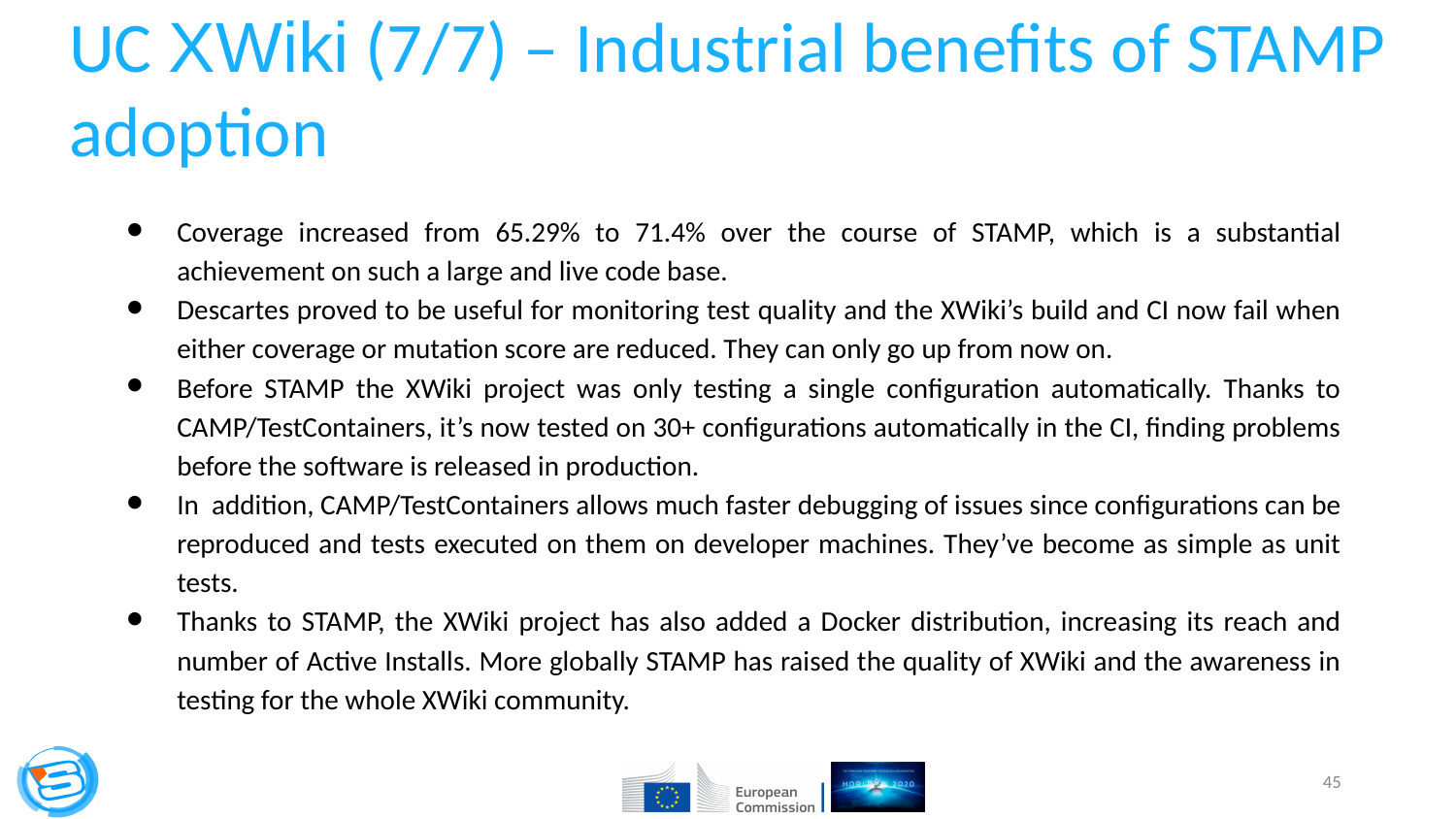

UC XWiki (7/7) – Industrial benefits of STAMP adoption
Coverage increased from 65.29% to 71.4% over the course of STAMP, which is a substantial achievement on such a large and live code base.
Descartes proved to be useful for monitoring test quality and the XWiki’s build and CI now fail when either coverage or mutation score are reduced. They can only go up from now on.
Before STAMP the XWiki project was only testing a single configuration automatically. Thanks to CAMP/TestContainers, it’s now tested on 30+ configurations automatically in the CI, finding problems before the software is released in production.
In  addition, CAMP/TestContainers allows much faster debugging of issues since configurations can be reproduced and tests executed on them on developer machines. They’ve become as simple as unit tests.
Thanks to STAMP, the XWiki project has also added a Docker distribution, increasing its reach and number of Active Installs. More globally STAMP has raised the quality of XWiki and the awareness in testing for the whole XWiki community.
45